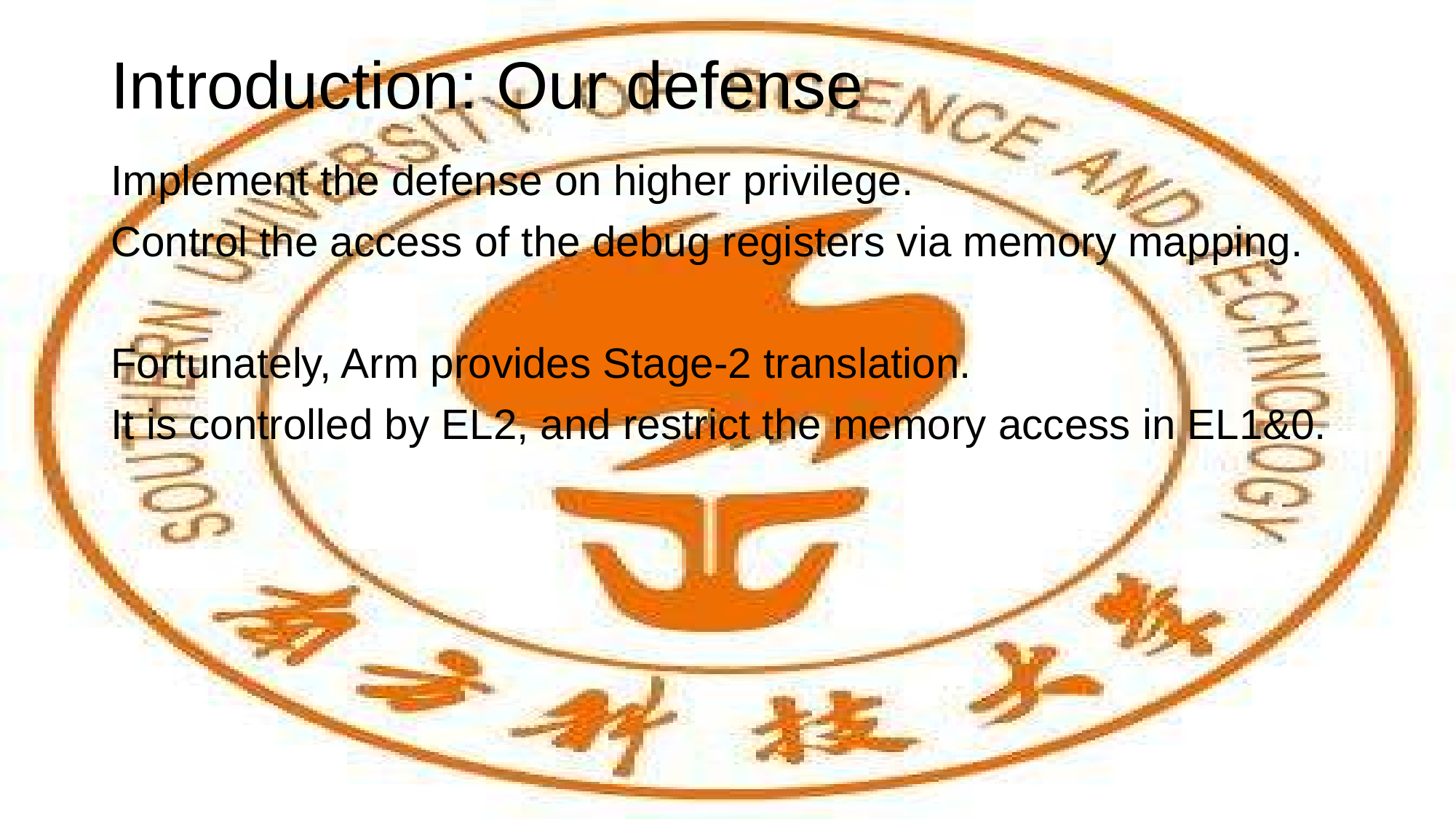

# Introduction: Our defense
Implement the defense on higher privilege.
Control the access of the debug registers via memory mapping.

Fortunately, Arm provides Stage-2 translation.
It is controlled by EL2, and restrict the memory access in EL1&0.